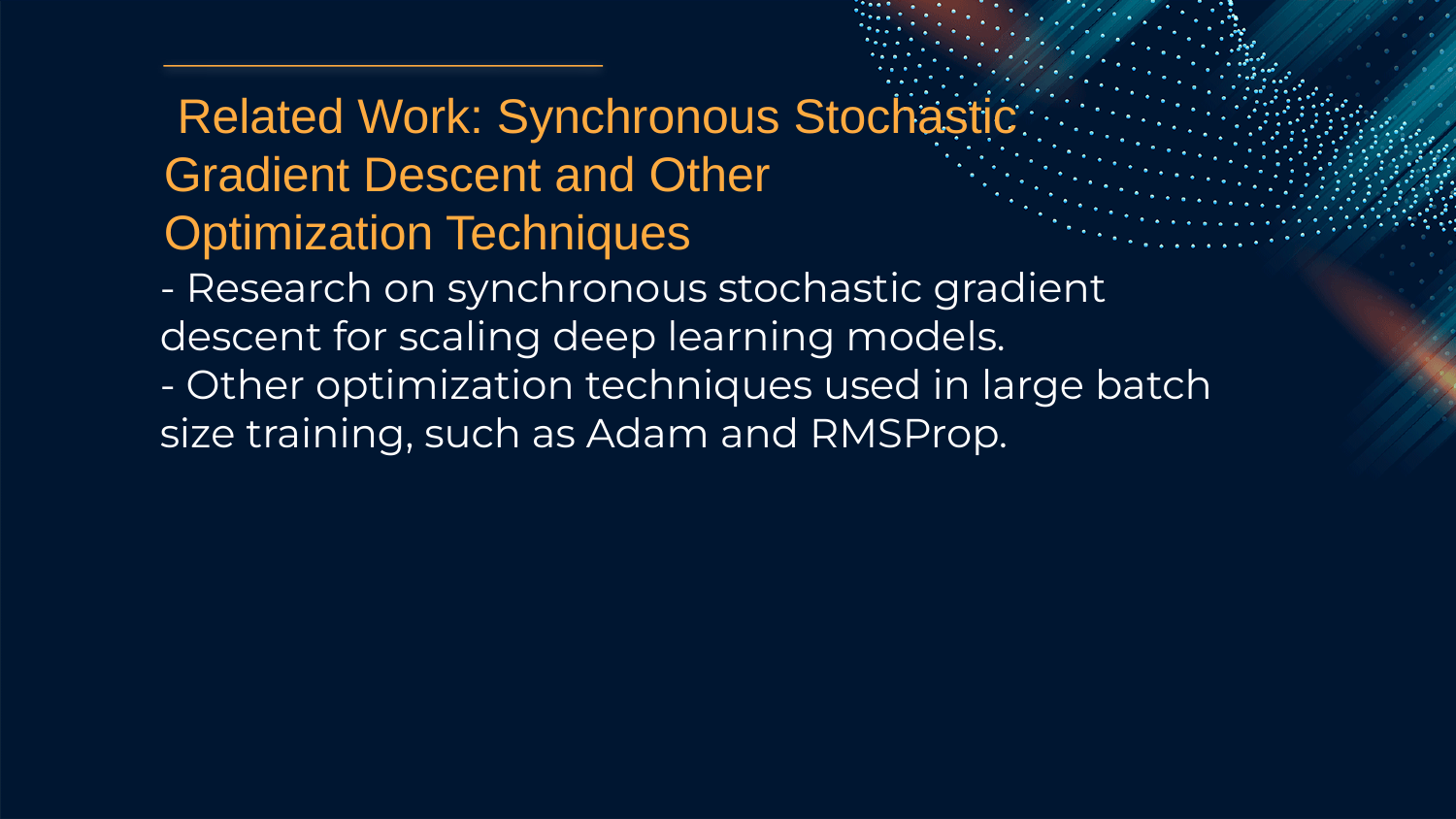

Related Work: Synchronous Stochastic Gradient Descent and Other Optimization Techniques

- Research on synchronous stochastic gradient descent for scaling deep learning models.
- Other optimization techniques used in large batch size training, such as Adam and RMSProp.